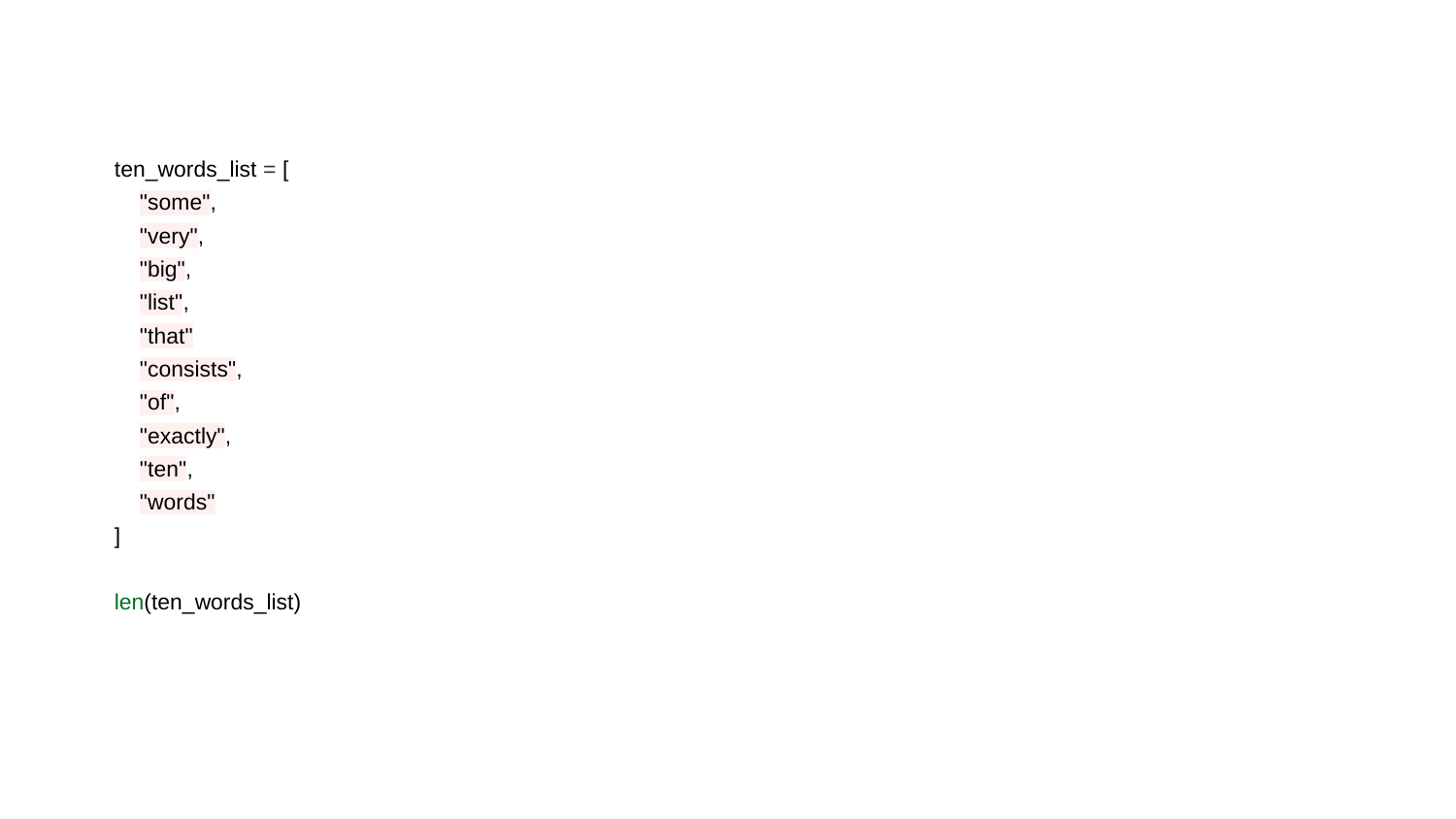

Jaki będzie rezultat wykonania poniższego kodu?
ten_words_list = [
    "some",
    "very",
    "big",
    "list",
    "that"
    "consists",
    "of",
    "exactly",
    "ten",
    "words"
]

len(ten_words_list)